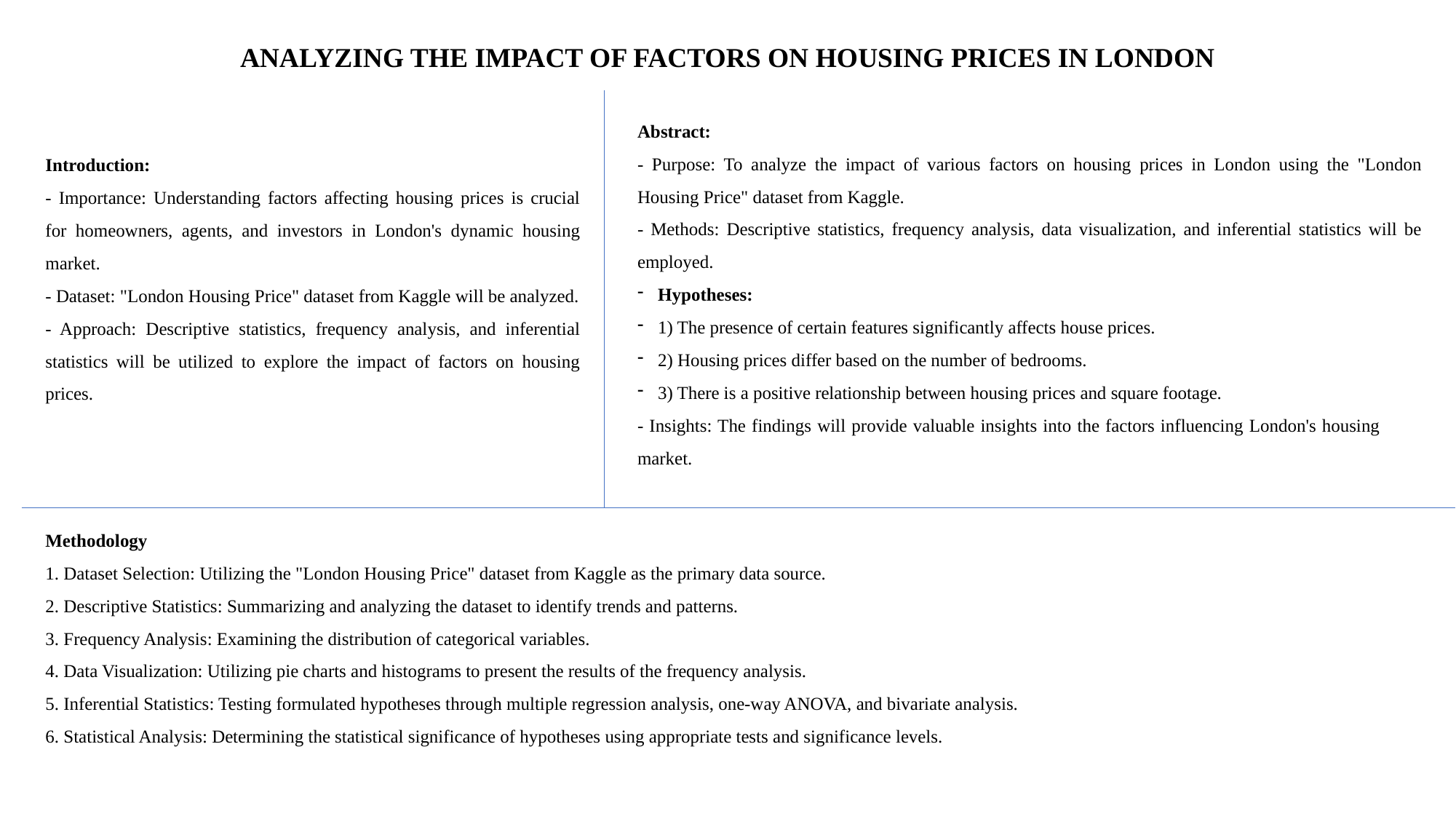

ANALYZING THE IMPACT OF FACTORS ON HOUSING PRICES IN LONDON
Abstract:
- Purpose: To analyze the impact of various factors on housing prices in London using the "London Housing Price" dataset from Kaggle.
- Methods: Descriptive statistics, frequency analysis, data visualization, and inferential statistics will be employed.
Hypotheses:
1) The presence of certain features significantly affects house prices.
2) Housing prices differ based on the number of bedrooms.
3) There is a positive relationship between housing prices and square footage.
- Insights: The findings will provide valuable insights into the factors influencing London's housing        market.

Introduction:
- Importance: Understanding factors affecting housing prices is crucial for homeowners, agents, and investors in London's dynamic housing market.
- Dataset: "London Housing Price" dataset from Kaggle will be analyzed.
- Approach: Descriptive statistics, frequency analysis, and inferential statistics will be utilized to explore the impact of factors on housing prices.

Methodology
1. Dataset Selection: Utilizing the "London Housing Price" dataset from Kaggle as the primary data source.
2. Descriptive Statistics: Summarizing and analyzing the dataset to identify trends and patterns.
3. Frequency Analysis: Examining the distribution of categorical variables.
4. Data Visualization: Utilizing pie charts and histograms to present the results of the frequency analysis.
5. Inferential Statistics: Testing formulated hypotheses through multiple regression analysis, one-way ANOVA, and bivariate analysis.
6. Statistical Analysis: Determining the statistical significance of hypotheses using appropriate tests and significance levels.